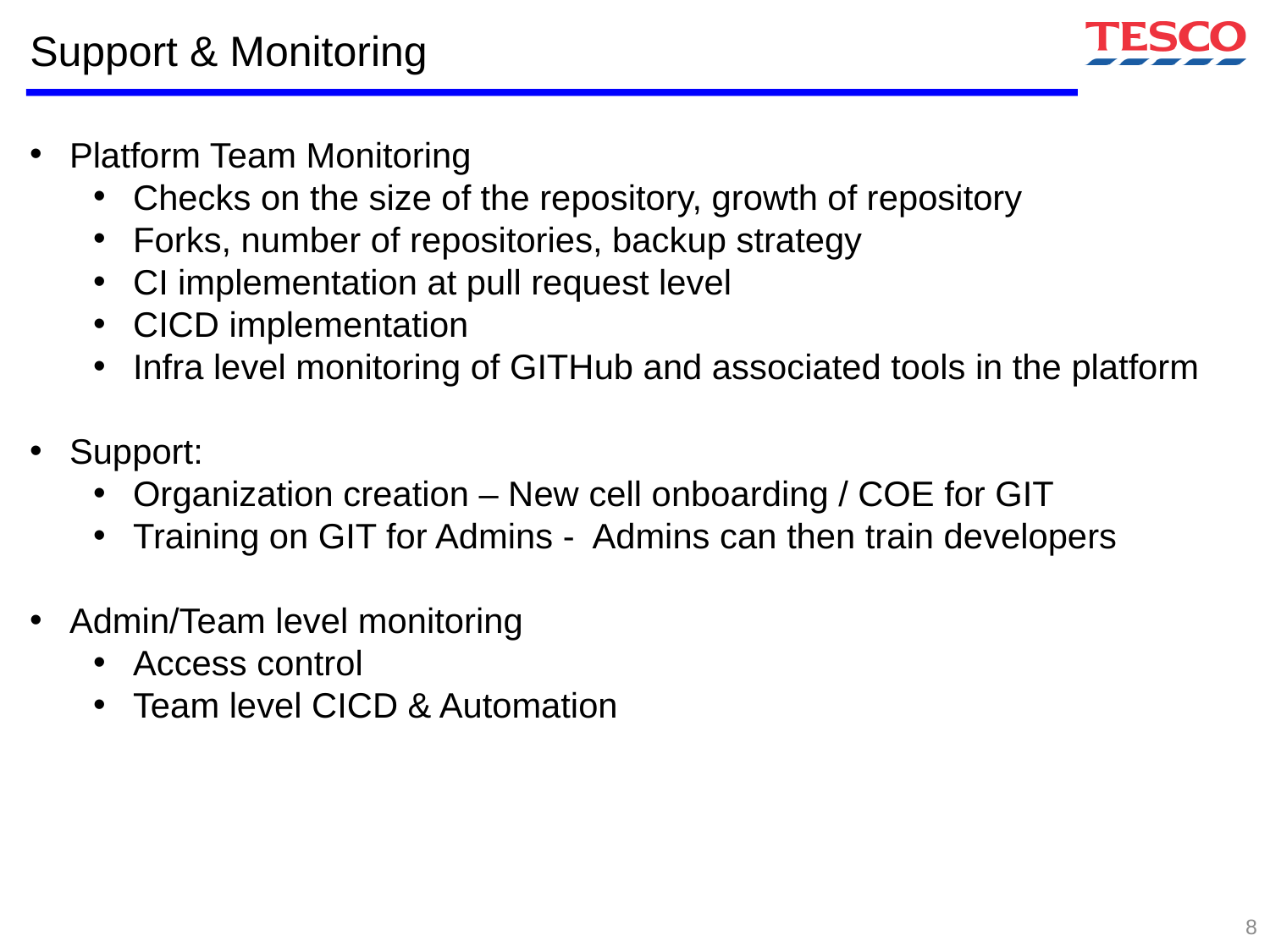

Support & Monitoring
Platform Team Monitoring
Checks on the size of the repository, growth of repository
Forks, number of repositories, backup strategy
CI implementation at pull request level
CICD implementation
Infra level monitoring of GITHub and associated tools in the platform

Support:
Organization creation – New cell onboarding / COE for GIT
Training on GIT for Admins -  Admins can then train developers

Admin/Team level monitoring
Access control
Team level CICD & Automation
8